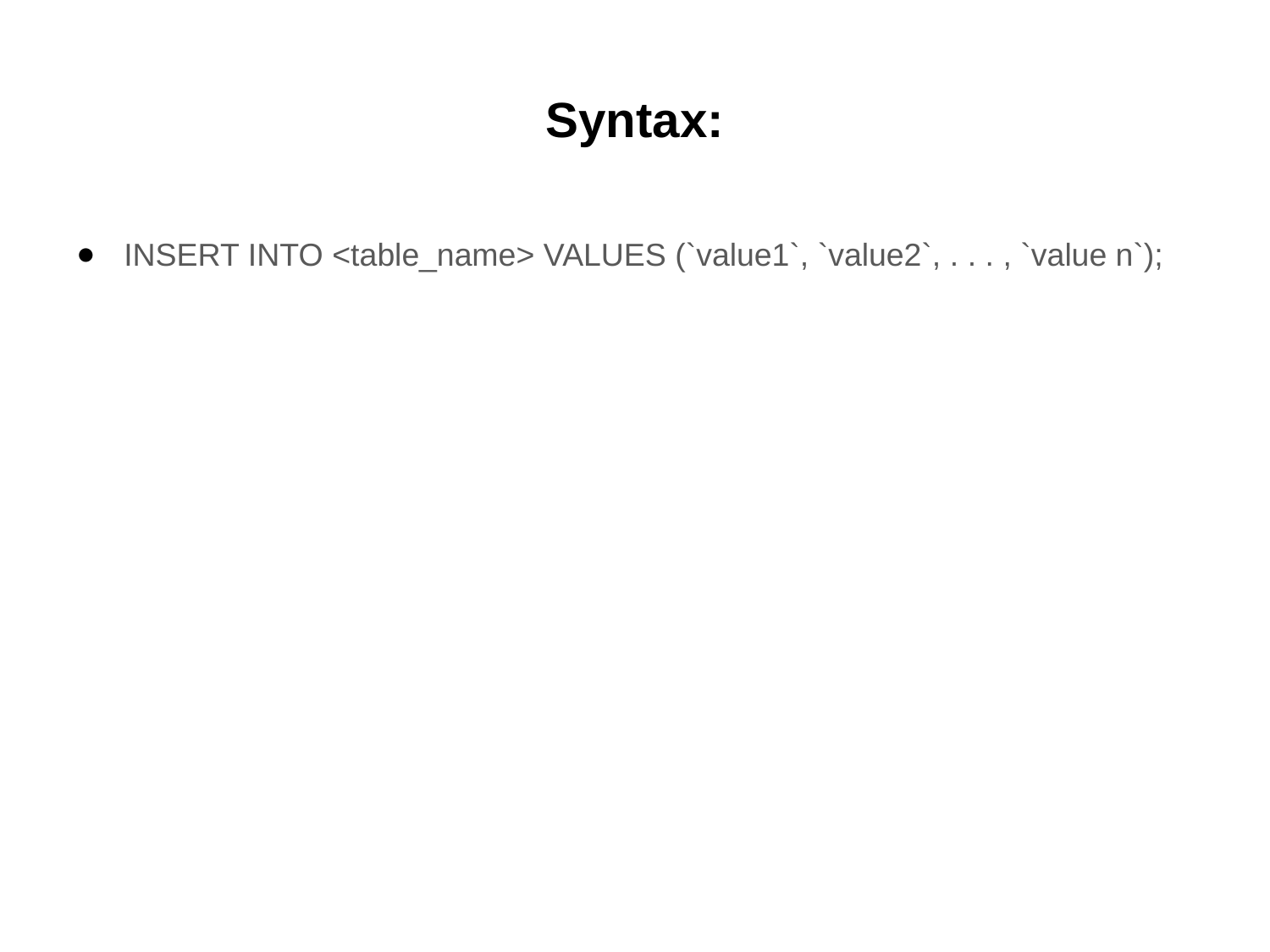

# Syntax:
INSERT INTO <table_name> VALUES (`value1`, `value2`, . . . , `value n`);